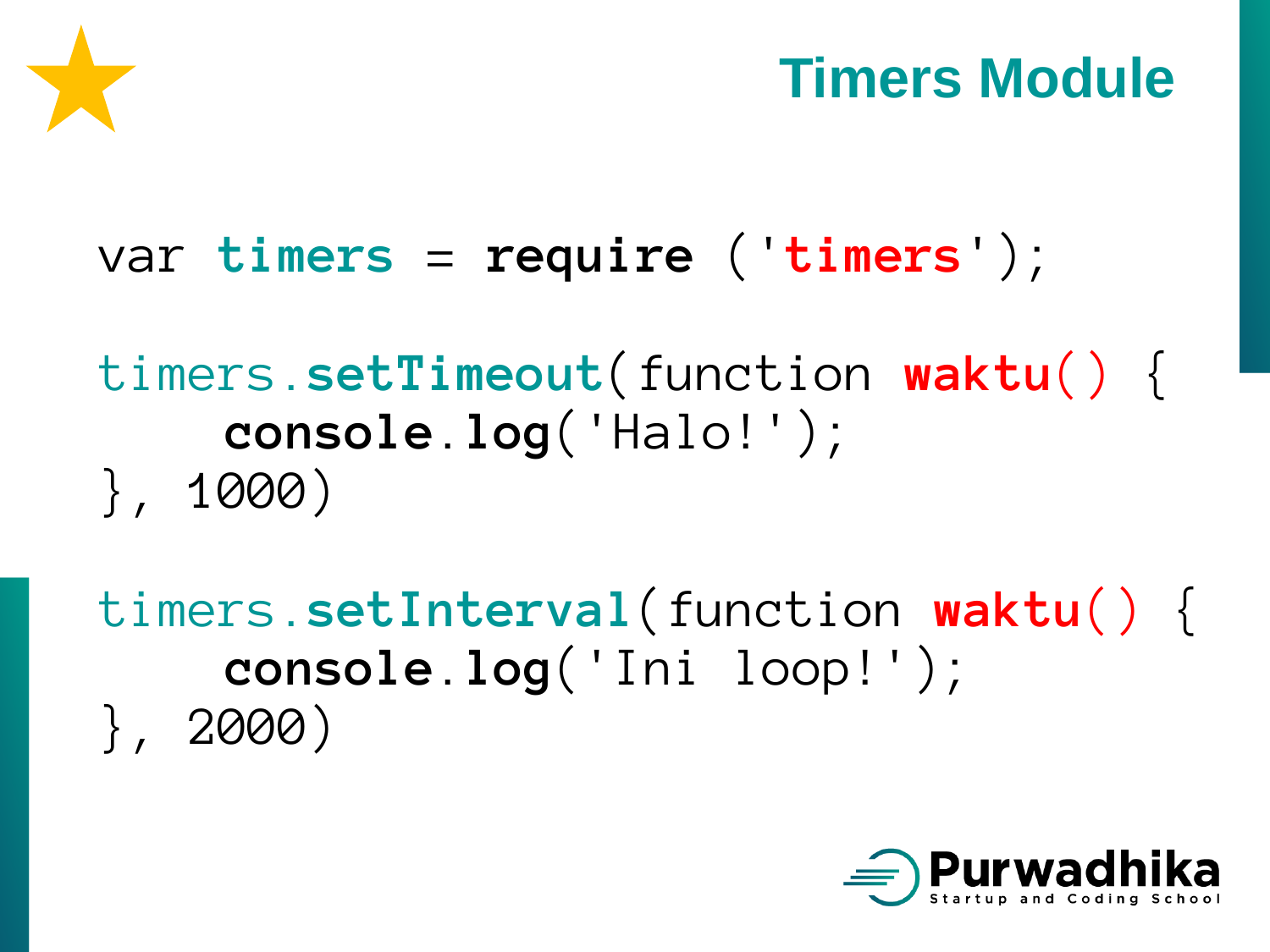

Timers Module

var timers = require ('timers');
timers.setTimeout(function waktu() {
	console.log('Halo!');
}, 1000)
timers.setInterval(function waktu() {
	console.log('Ini loop!');
}, 2000)